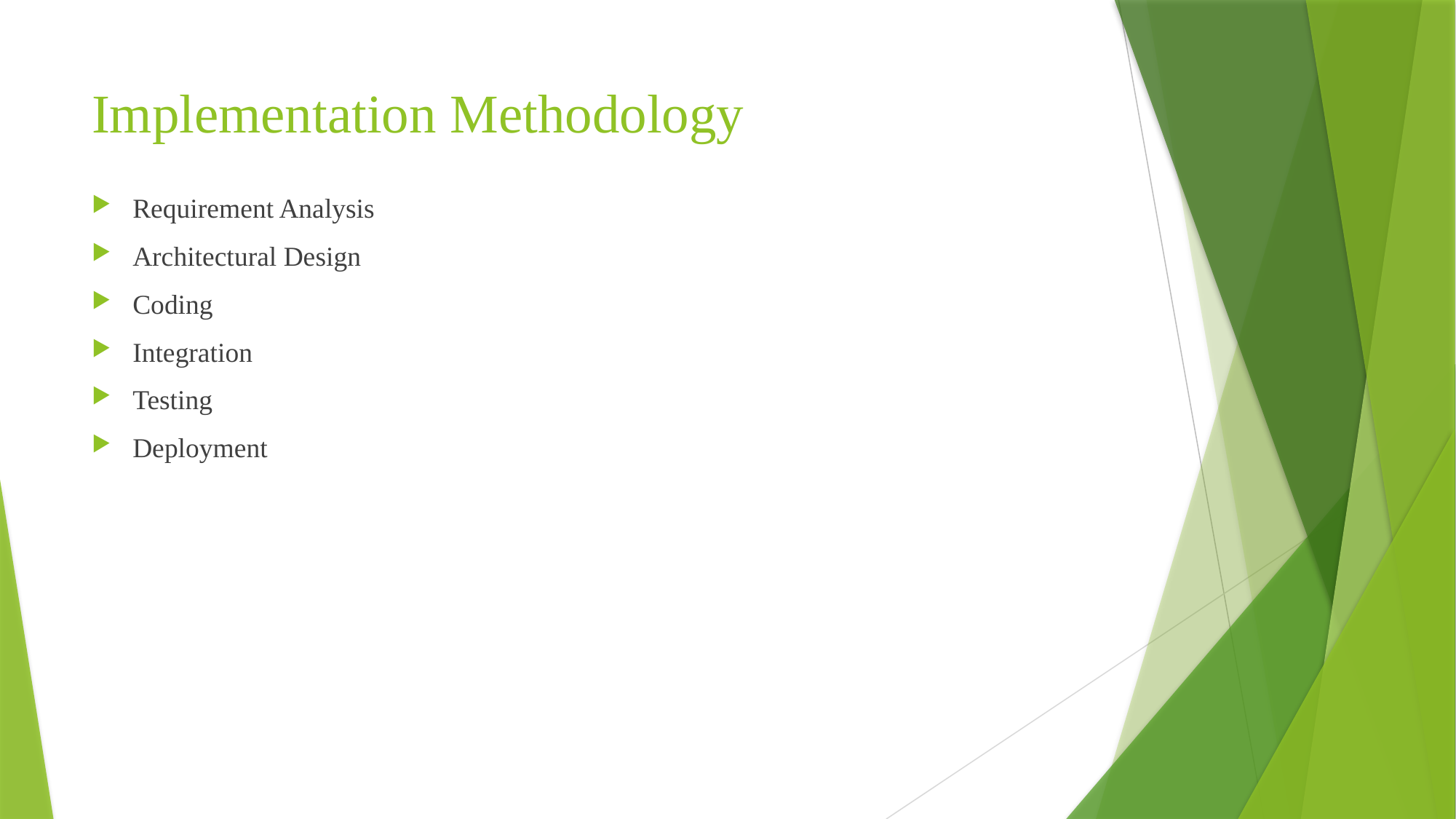

# Implementation Methodology
Requirement Analysis
Architectural Design
Coding
Integration
Testing
Deployment